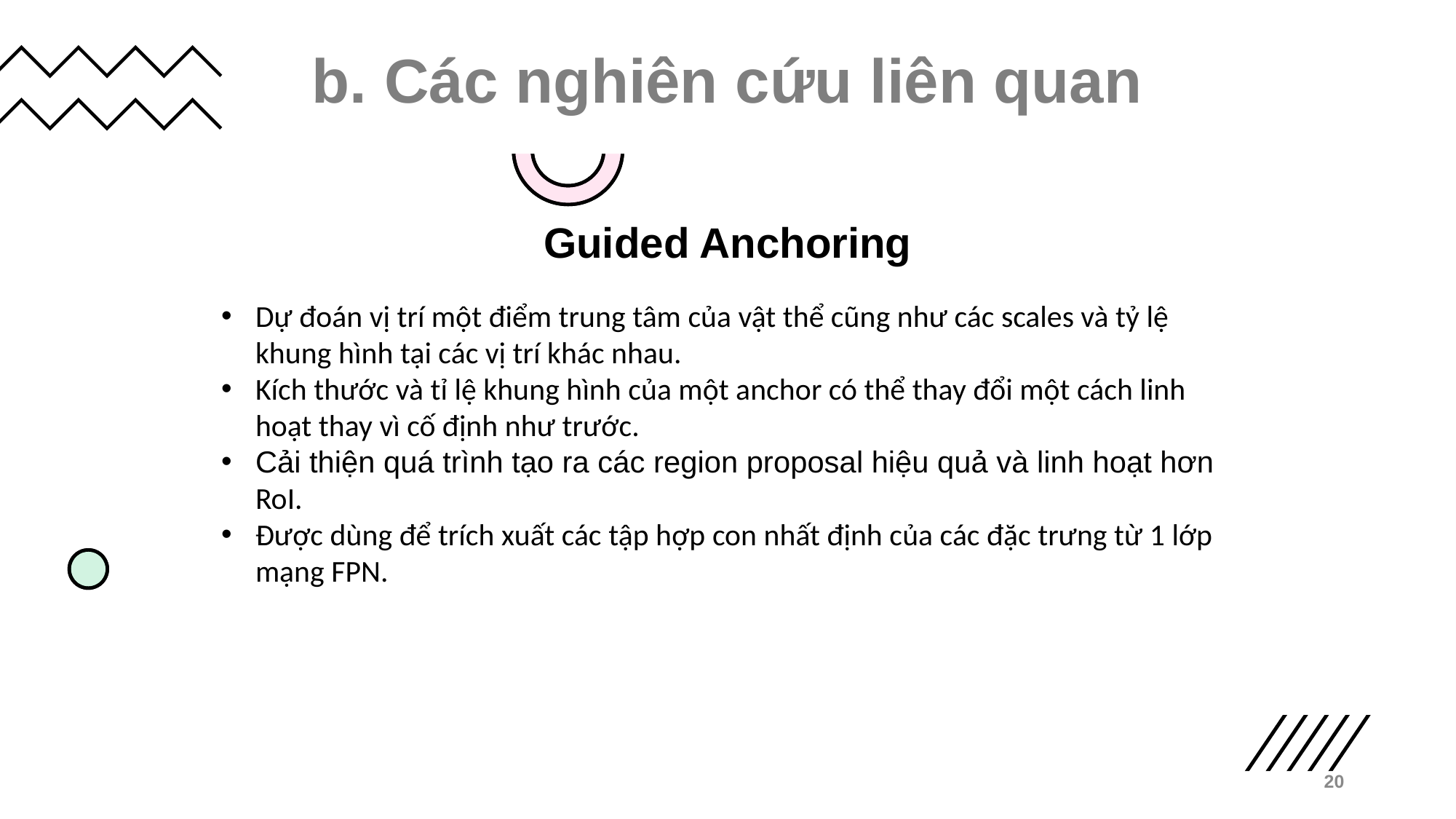

# b. Các nghiên cứu liên quan

Guided Anchoring
Dự đoán vị trí một điểm trung tâm của vật thể cũng như các scales và tỷ lệ khung hình tại các vị trí khác nhau.
Kích thước và tỉ lệ khung hình của một anchor có thể thay đổi một cách linh hoạt thay vì cố định như trước.
Cải thiện quá trình tạo ra các region proposal hiệu quả và linh hoạt hơn RoI.
Được dùng để trích xuất các tập hợp con nhất định của các đặc trưng từ 1 lớp mạng FPN.

20